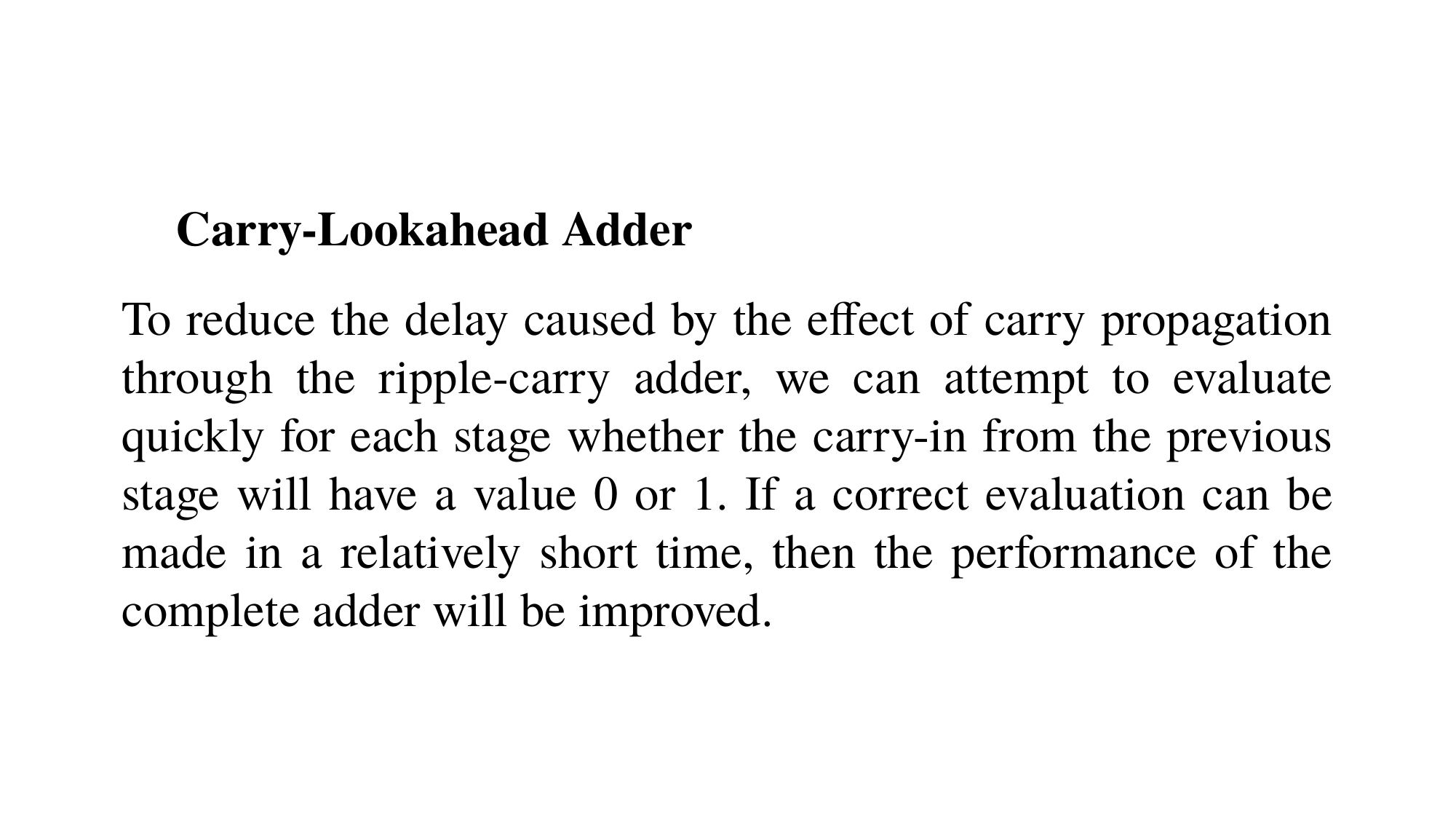

Carry-Lookahead Adder
To reduce the delay caused by the effect of carry propagation through the ripple-carry adder, we can attempt to evaluate quickly for each stage whether the carry-in from the previous stage will have a value 0 or 1. If a correct evaluation can be made in a relatively short time, then the performance of the complete adder will be improved.